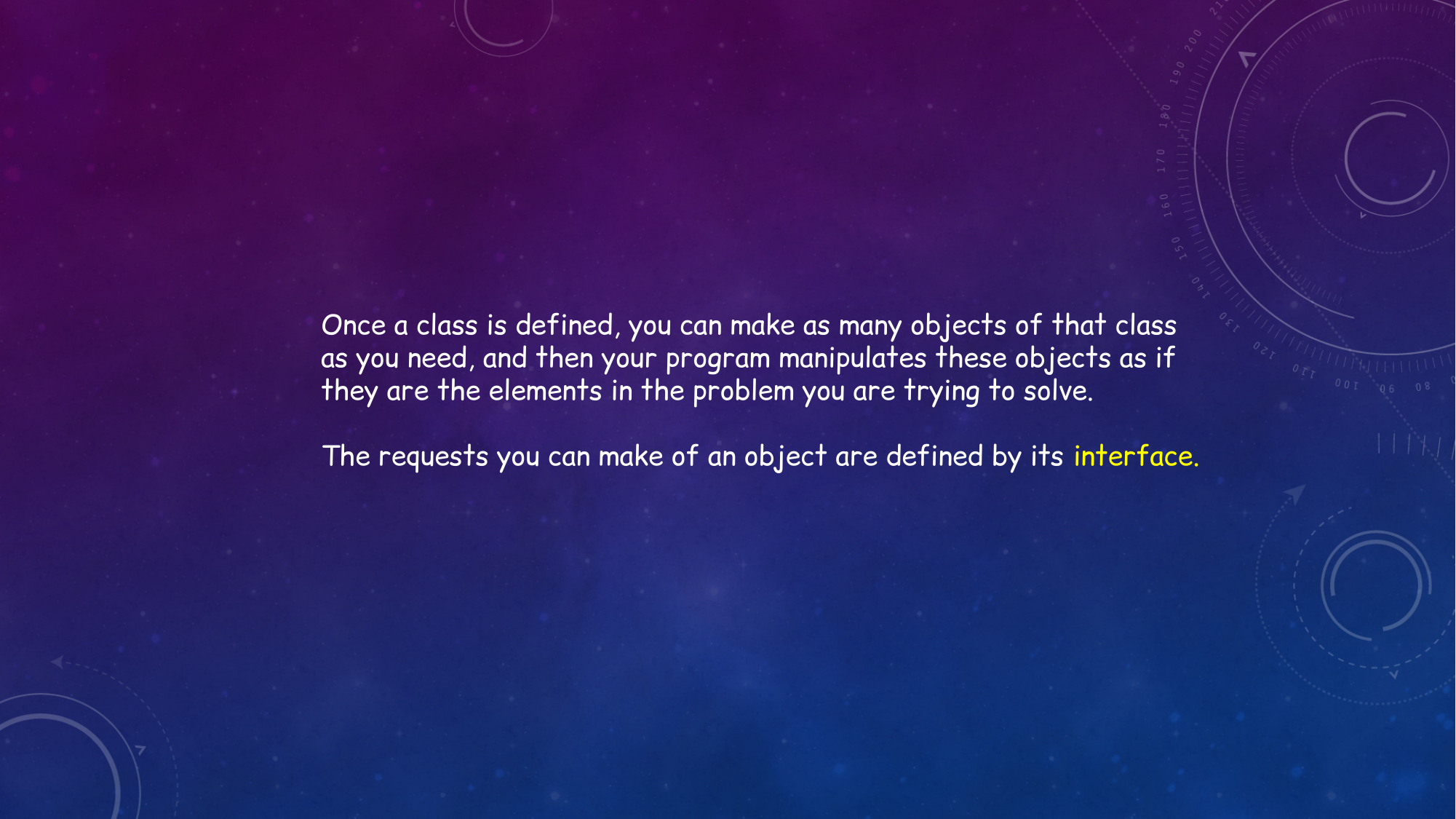

Once a class is defined, you can make as many objects of that class
as you need, and then your program manipulates these objects as if
they are the elements in the problem you are trying to solve.

The requests you can make of an object are defined by its interface.